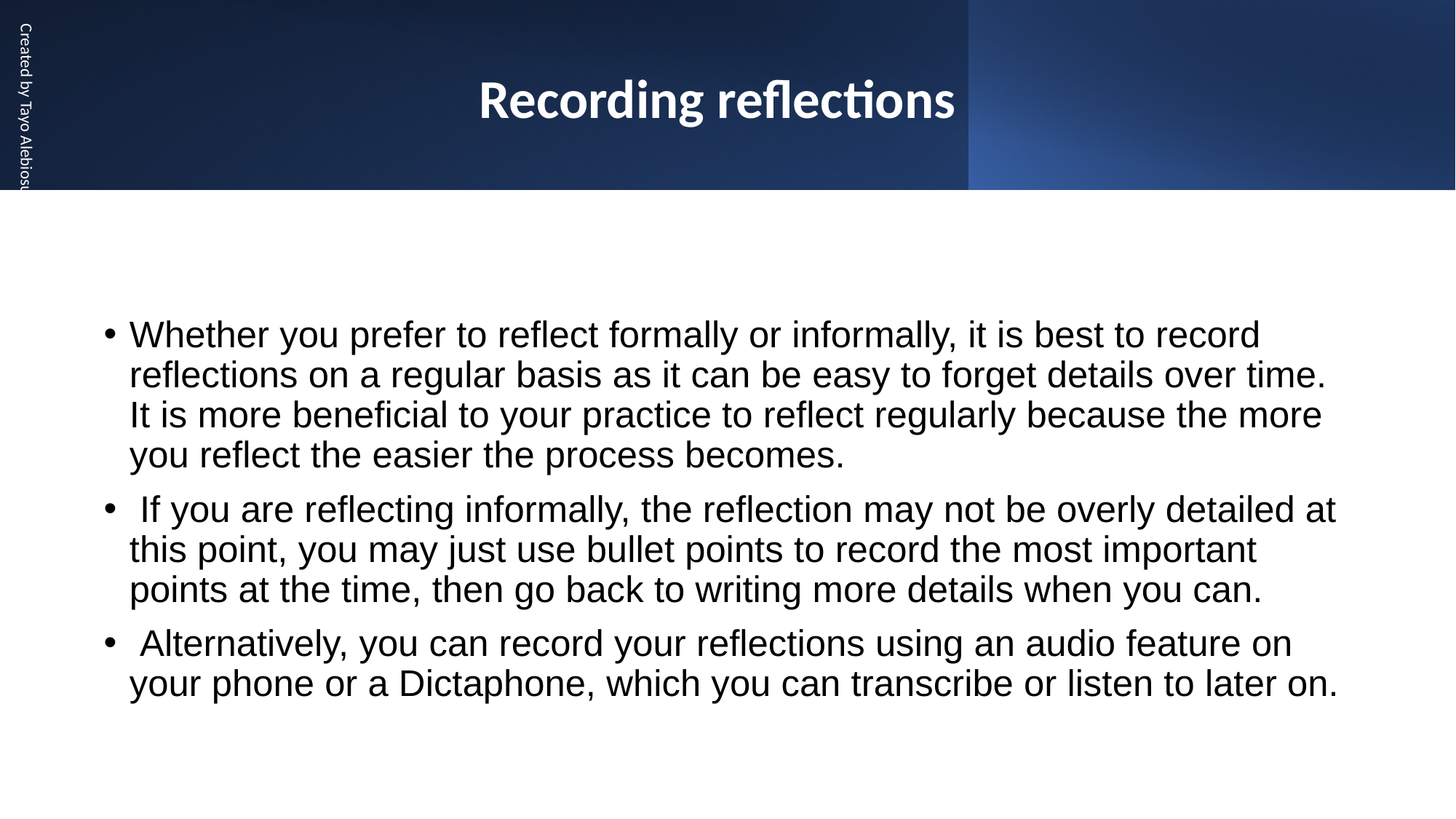

Recording reflections

Whether you prefer to reflect formally or informally, it is best to record reflections on a regular basis as it can be easy to forget details over time. It is more beneficial to your practice to reflect regularly because the more you reflect the easier the process becomes.
 If you are reflecting informally, the reflection may not be overly detailed at this point, you may just use bullet points to record the most important points at the time, then go back to writing more details when you can.
 Alternatively, you can record your reflections using an audio feature on your phone or a Dictaphone, which you can transcribe or listen to later on.
Created by Tayo Alebiosu